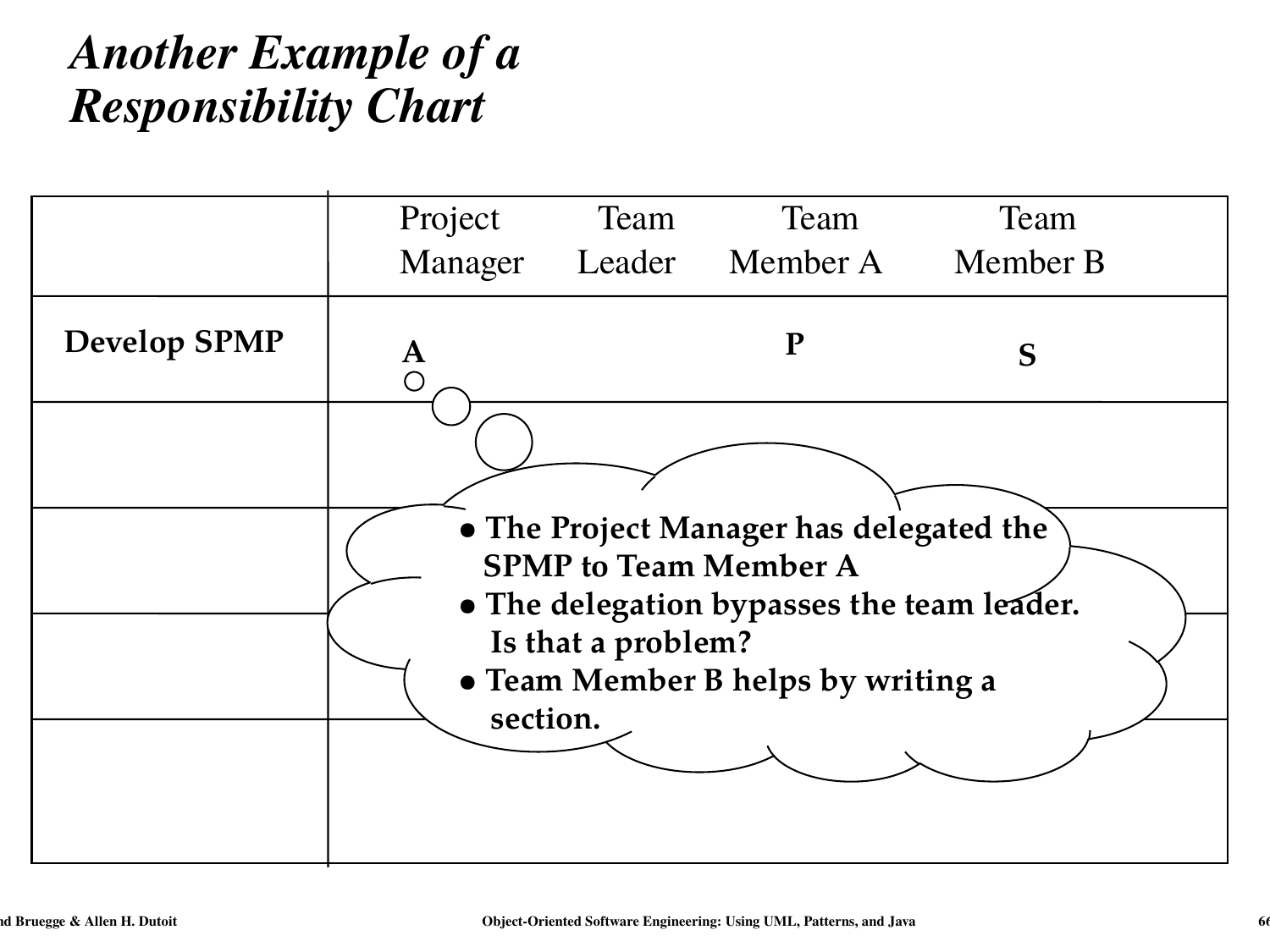

# Another Example of a Responsibility Chart

	      	          	       Project           Team            Team	   Team
                       	       Manager      Leader      Member A        Member B

Develop SPMP
P
A
S

• The Project Manager has delegated the
   SPMP to Team Member A
• The delegation bypasses the team leader.
    Is that a problem?
• Team Member B helps by writing a
    section.